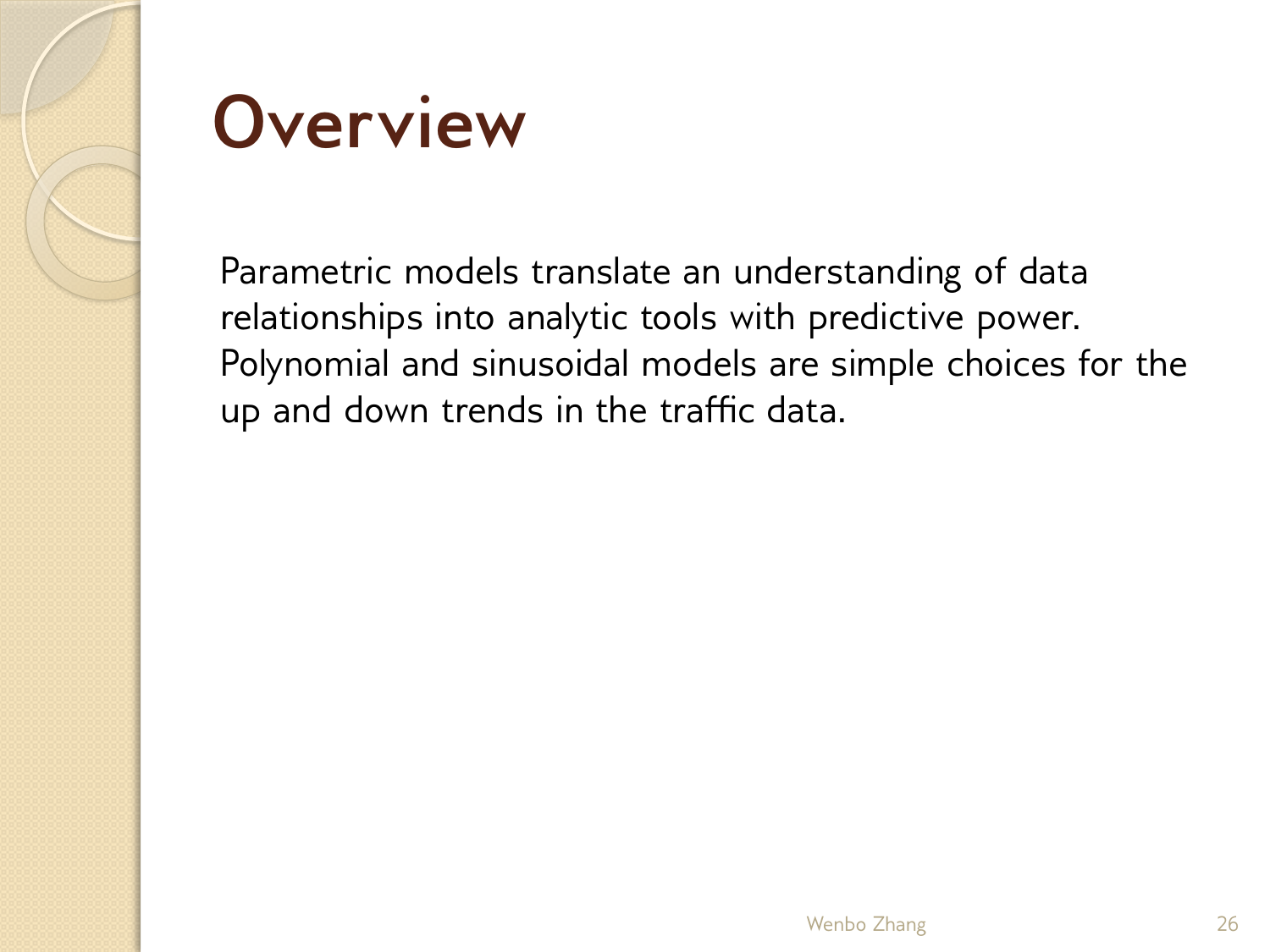

# Overview
Parametric models translate an understanding of data relationships into analytic tools with predictive power. Polynomial and sinusoidal models are simple choices for the up and down trends in the traffic data.
Wenbo Zhang
26